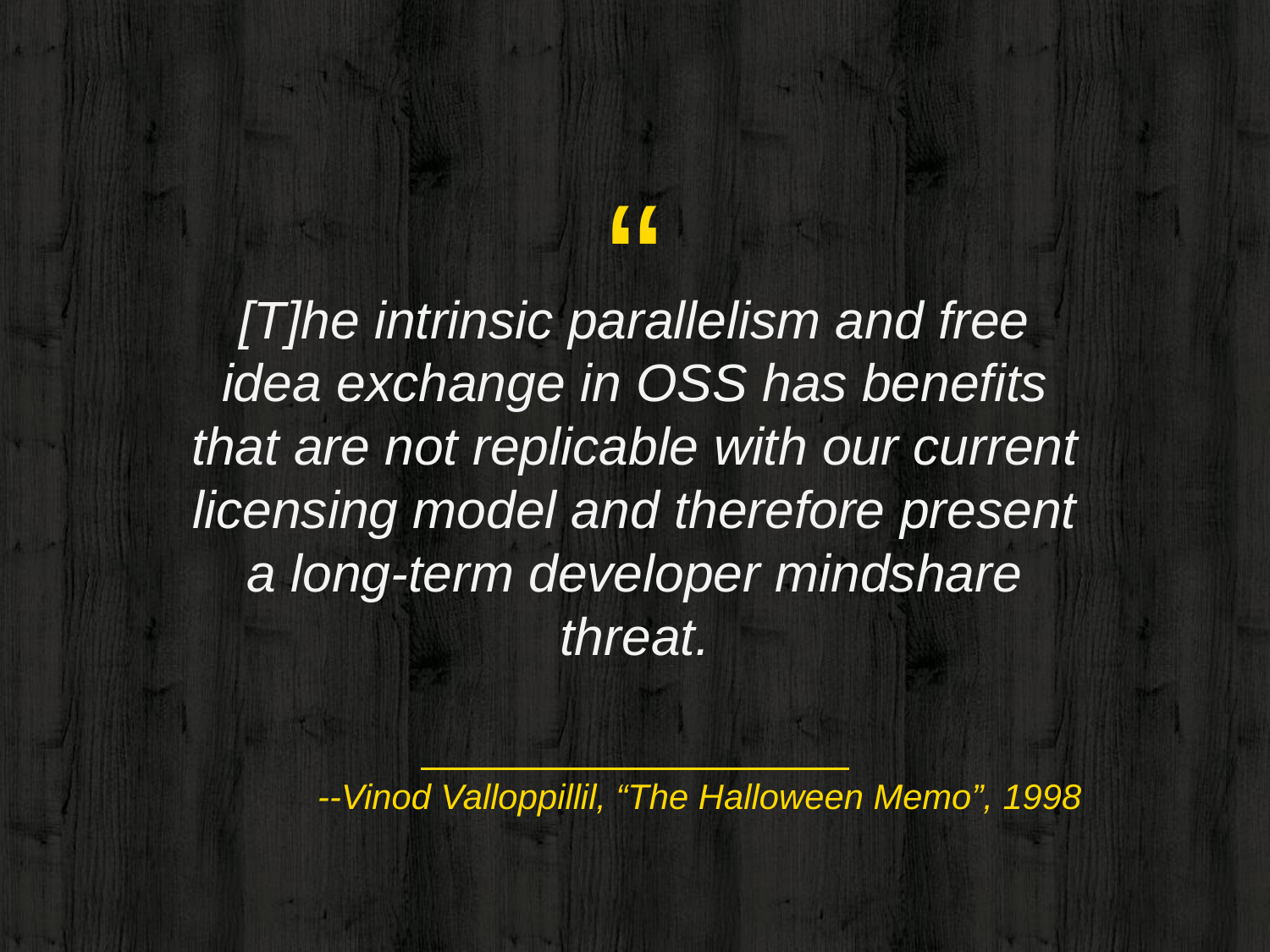

[T]he intrinsic parallelism and free idea exchange in OSS has benefits that are not replicable with our current licensing model and therefore present a long-term developer mindshare threat.
--Vinod Valloppillil, “The Halloween Memo”, 1998